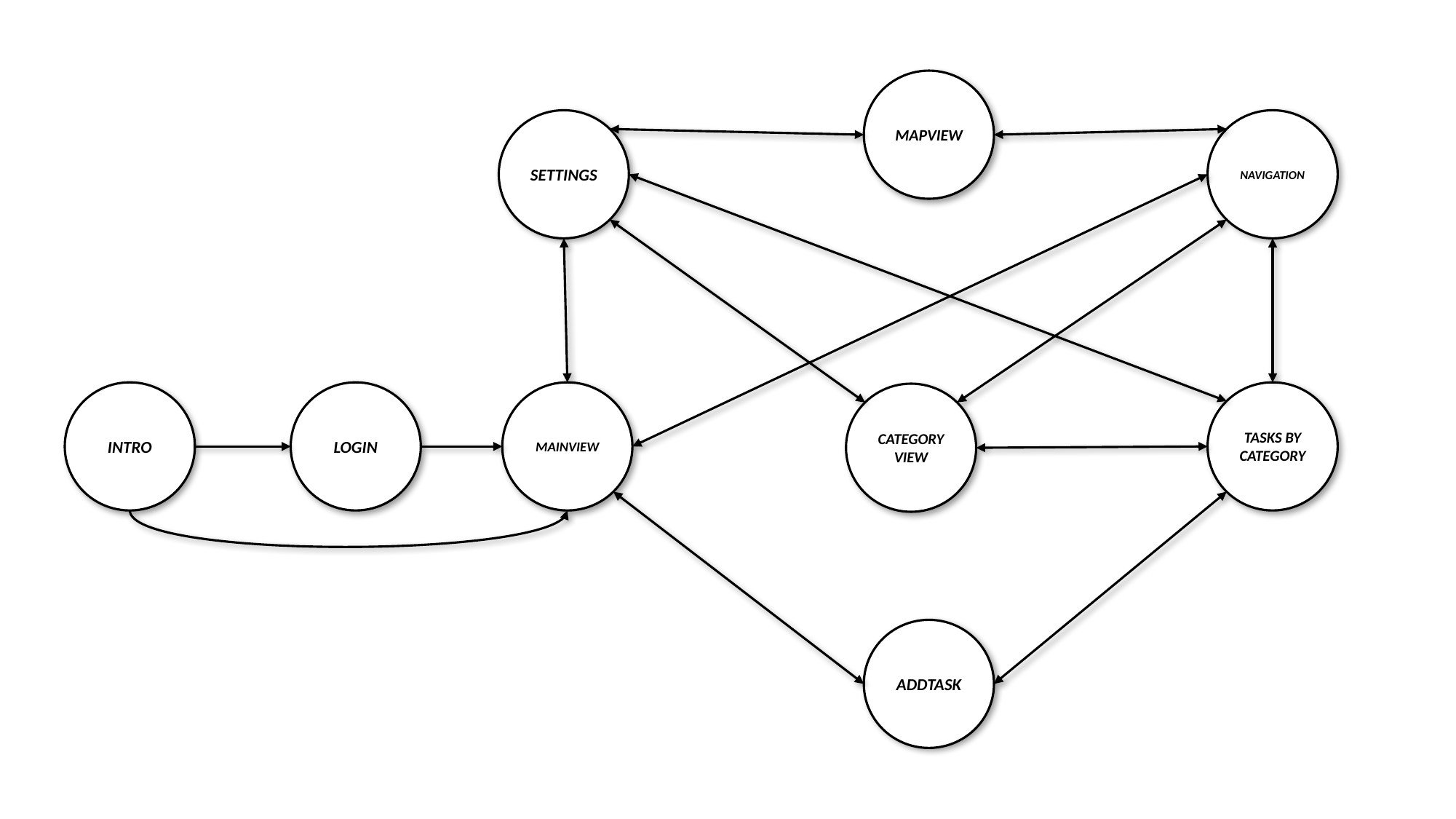

MAPVIEW
SETTINGS
NAVIGATION
INTRO
LOGIN
MAINVIEW
TASKS BY CATEGORY
CATEGORY VIEW
ADDTASK